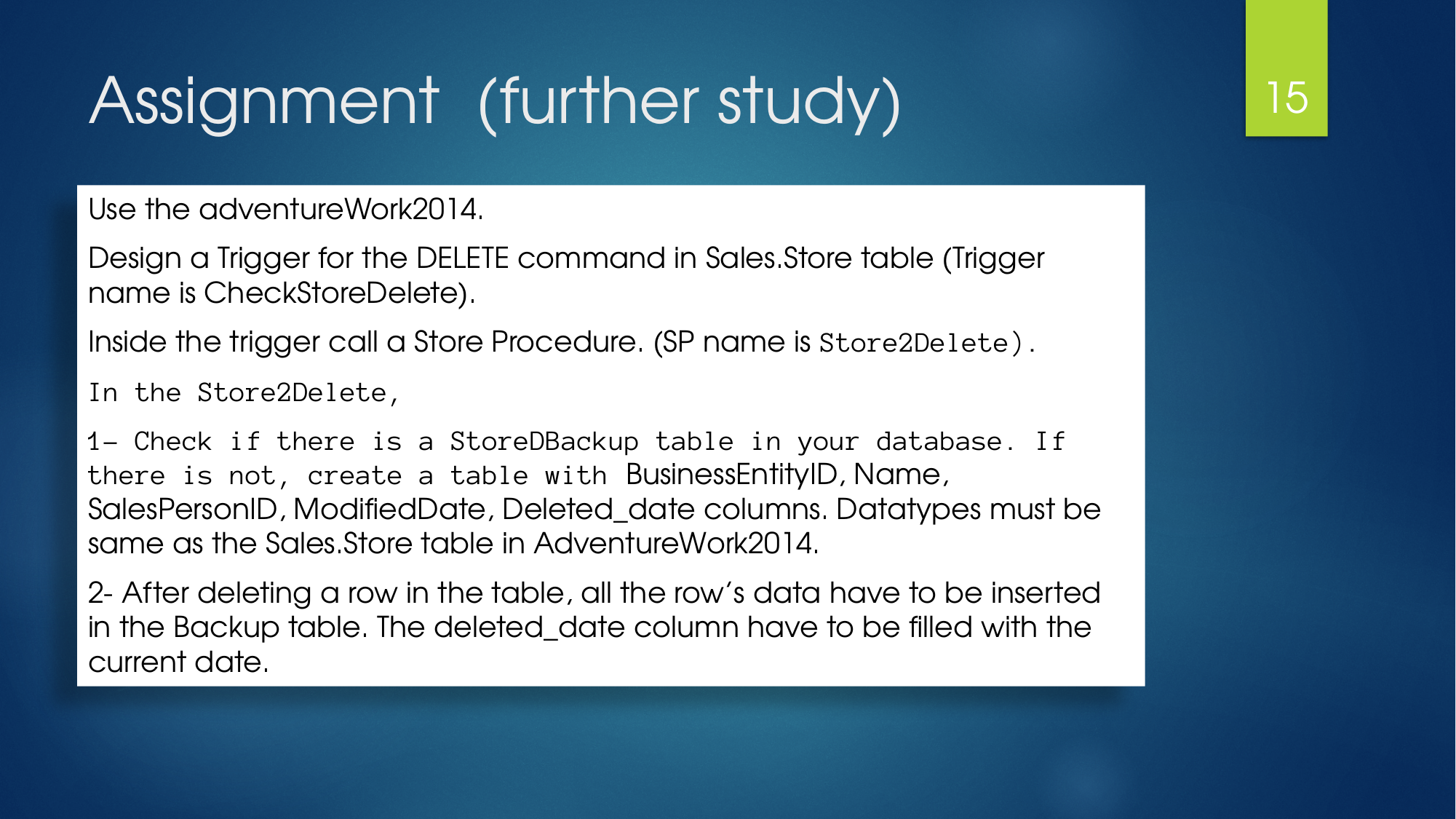

15
# Assignment  (further study)
Use the adventureWork2014.
Design a Trigger for the DELETE command in Sales.Store table (Trigger name is CheckStoreDelete).
Inside the trigger call a Store Procedure. (SP name is Store2Delete).
In the Store2Delete,
1- Check if there is a StoreDBackup table in your database. If there is not, create a table with BusinessEntityID, Name, SalesPersonID, ModifiedDate, Deleted_date columns. Datatypes must be same as the Sales.Store table in AdventureWork2014.
2- After deleting a row in the table, all the row’s data have to be inserted in the Backup table. The deleted_date column have to be filled with the current date.